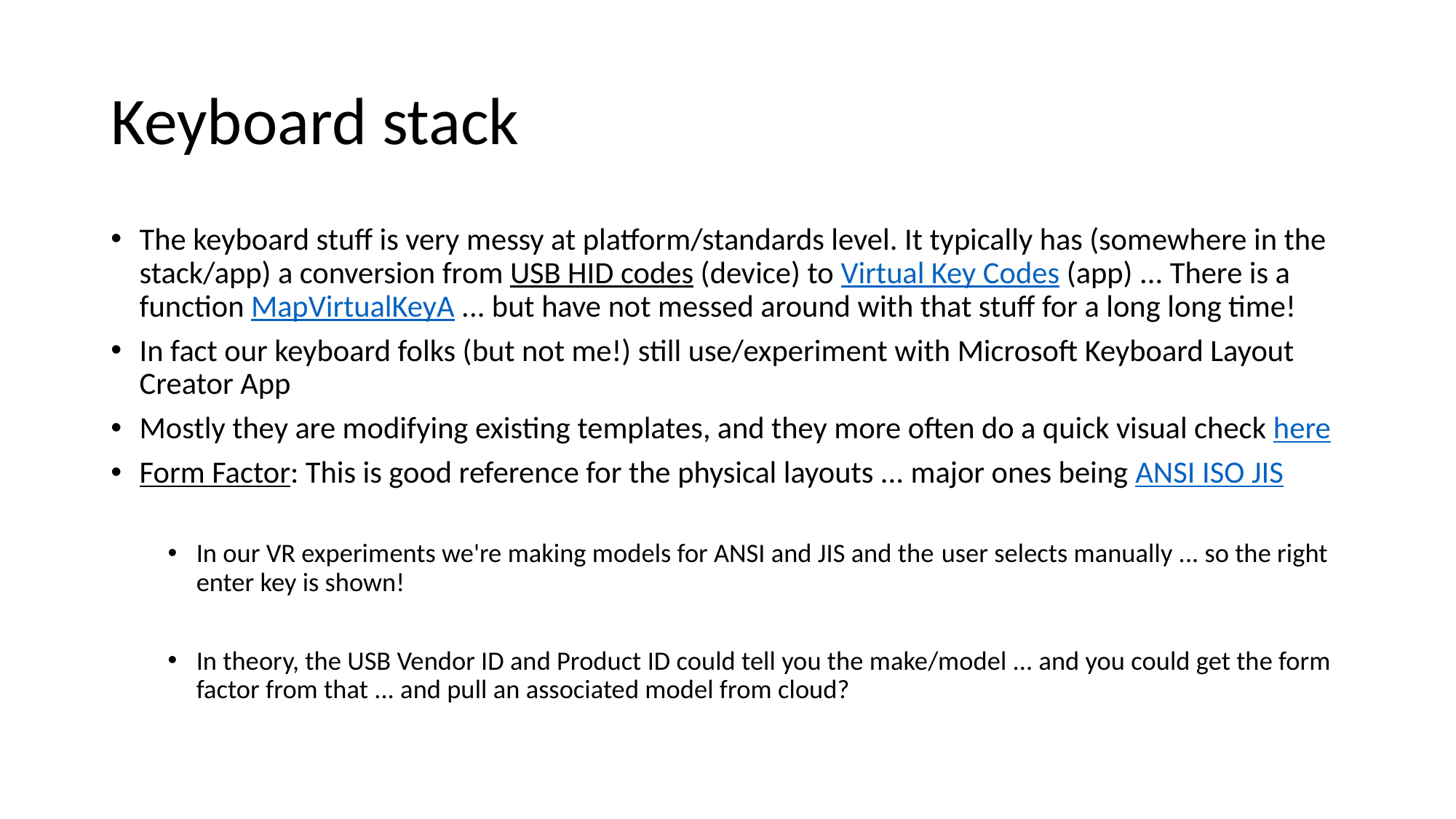

# Keyboard stack
The keyboard stuff is very messy at platform/standards level. It typically has (somewhere in the stack/app) a conversion from USB HID codes (device) to Virtual Key Codes (app) ... There is a function MapVirtualKeyA ... but have not messed around with that stuff for a long long time!
In fact our keyboard folks (but not me!) still use/experiment with Microsoft Keyboard Layout Creator App
Mostly they are modifying existing templates, and they more often do a quick visual check here
Form Factor: This is good reference for the physical layouts ... major ones being ANSI ISO JIS

In our VR experiments we're making models for ANSI and JIS and the user selects manually ... so the right enter key is shown!

In theory, the USB Vendor ID and Product ID could tell you the make/model ... and you could get the form factor from that ... and pull an associated model from cloud?